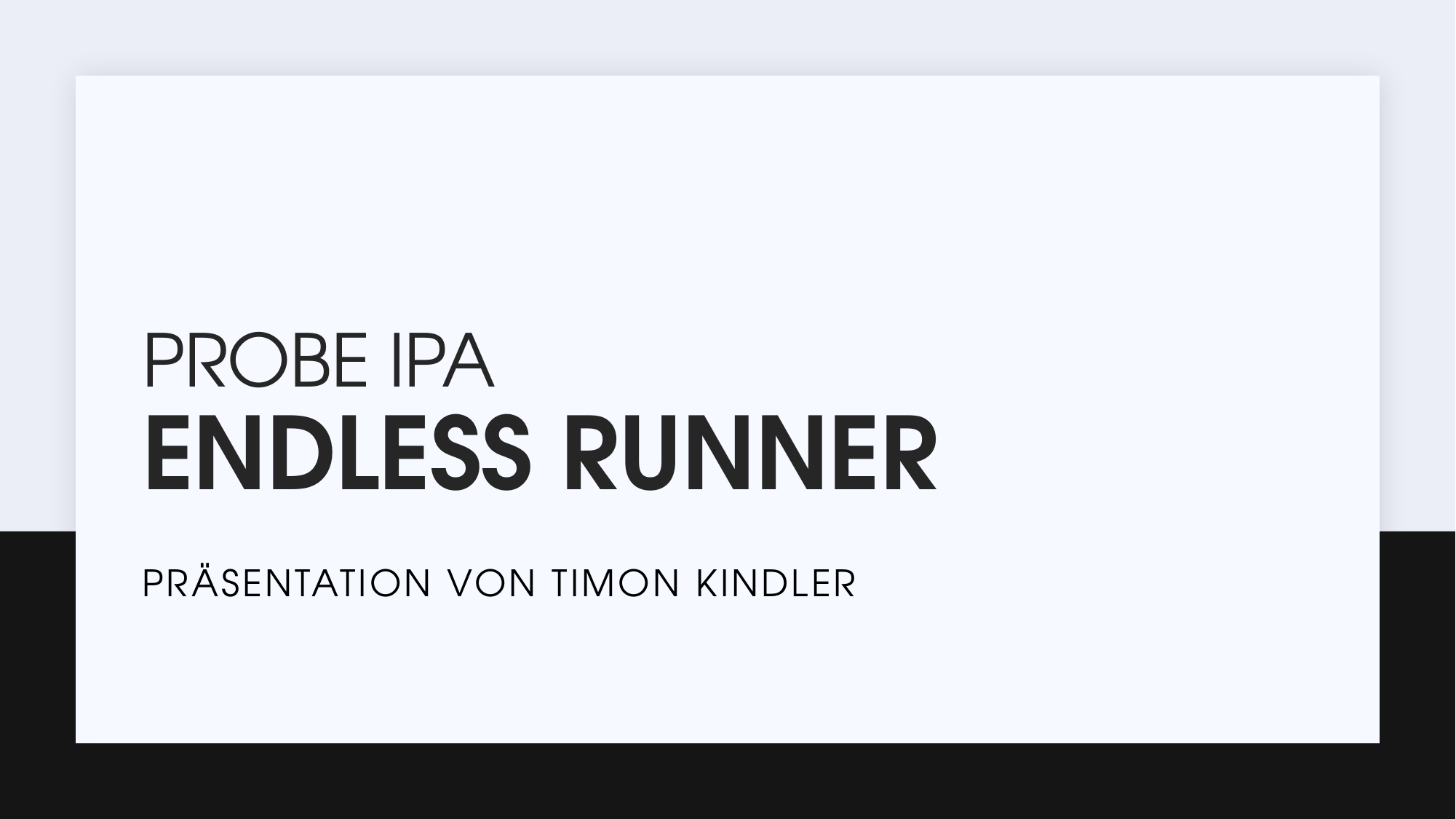

# Probe IPA Endless Runner
Präsentation von Timon Kindler